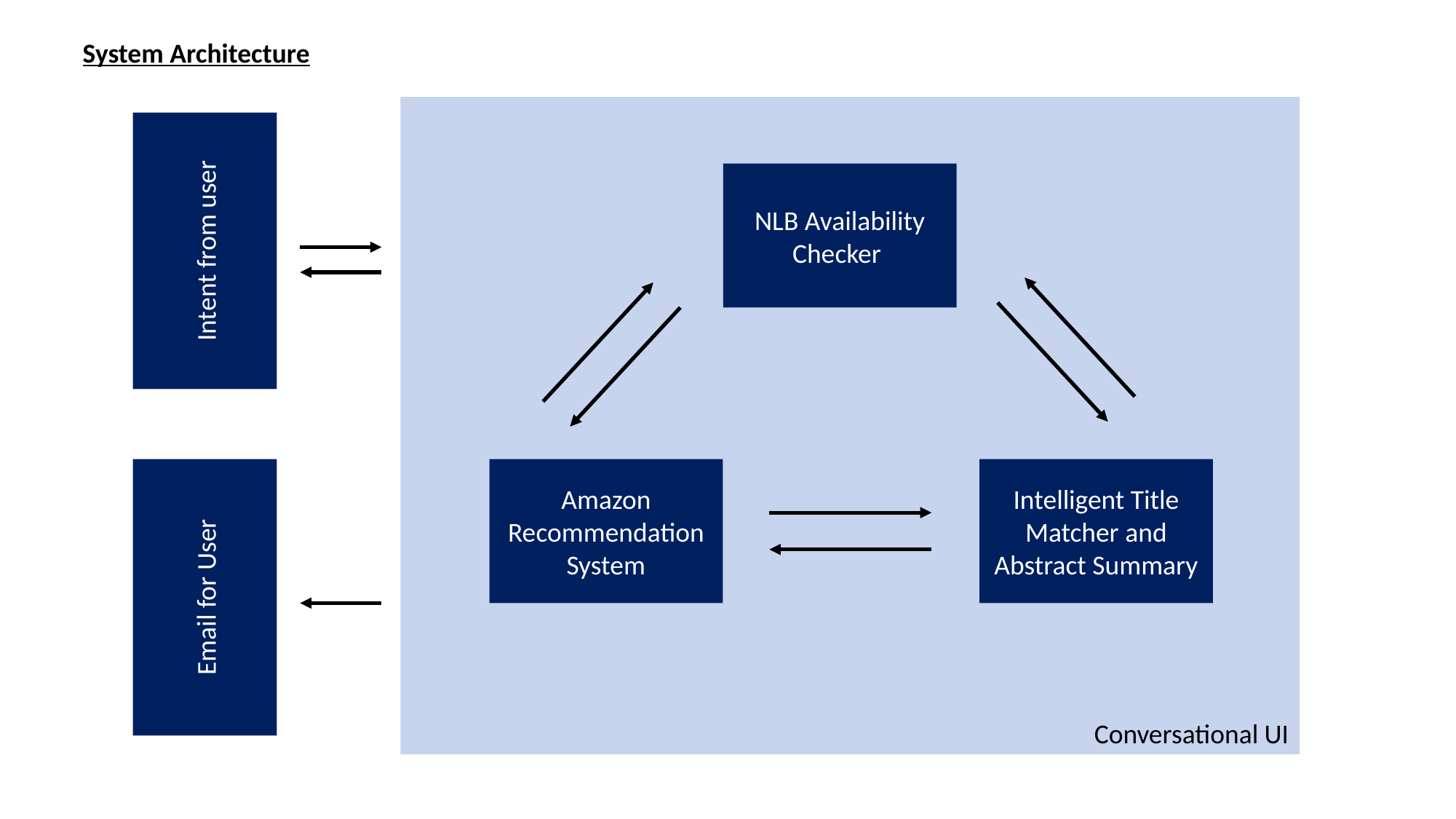

System Architecture
Conversational UI
NLB Availability Checker
Intent from user
Amazon Recommendation System
Intelligent Title Matcher and Abstract Summary
Email for User